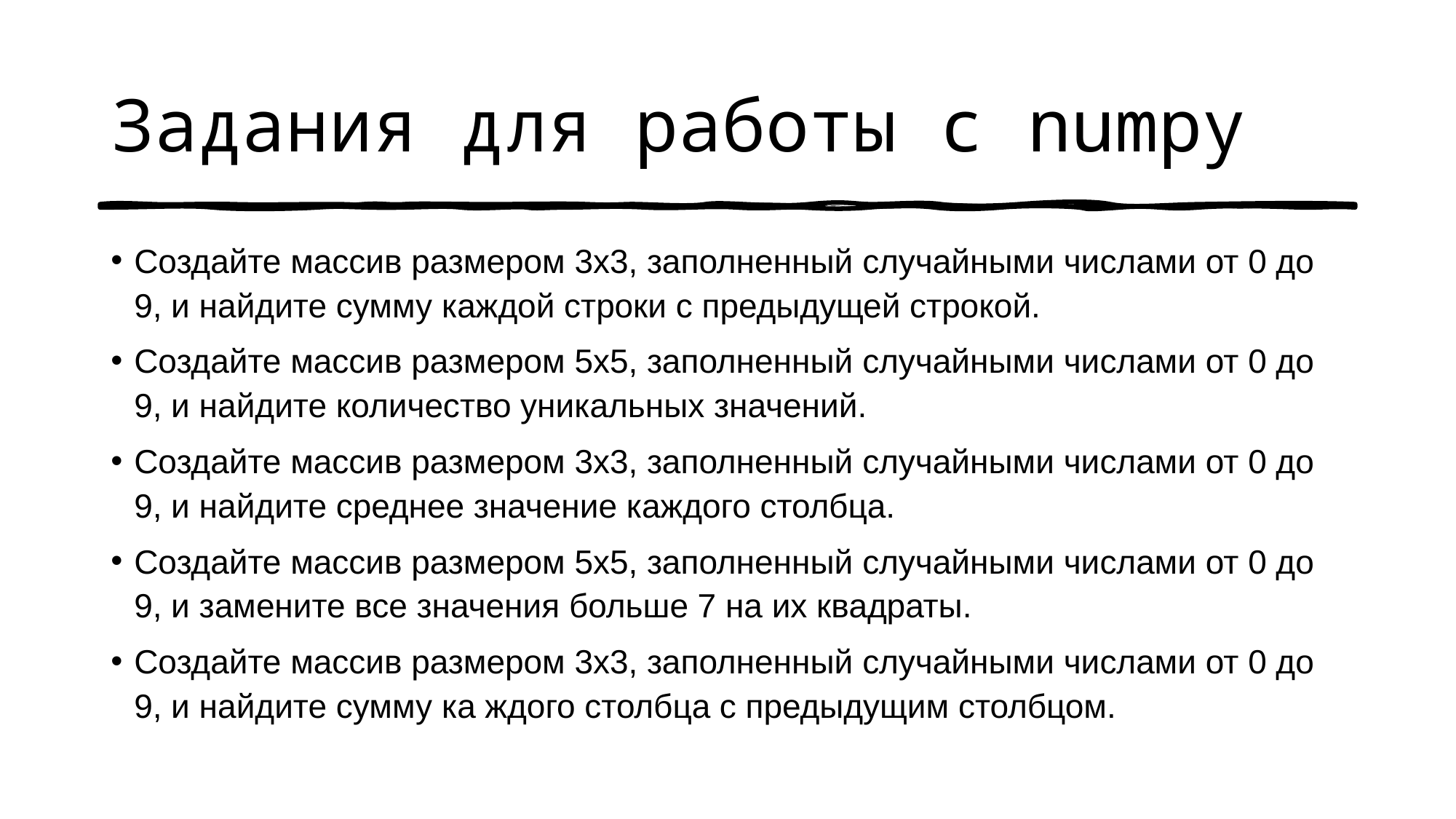

# Задания для работы с numpy
Создайте массив размером 3x3, заполненный случайными числами от 0 до 9, и найдите сумму каждой строки с предыдущей строкой.
Создайте массив размером 5x5, заполненный случайными числами от 0 до 9, и найдите количество уникальных значений.
Создайте массив размером 3x3, заполненный случайными числами от 0 до 9, и найдите среднее значение каждого столбца.
Создайте массив размером 5x5, заполненный случайными числами от 0 до 9, и замените все значения больше 7 на их квадраты.
Создайте массив размером 3x3, заполненный случайными числами от 0 до 9, и найдите сумму ка ждого столбца с предыдущим столбцом.